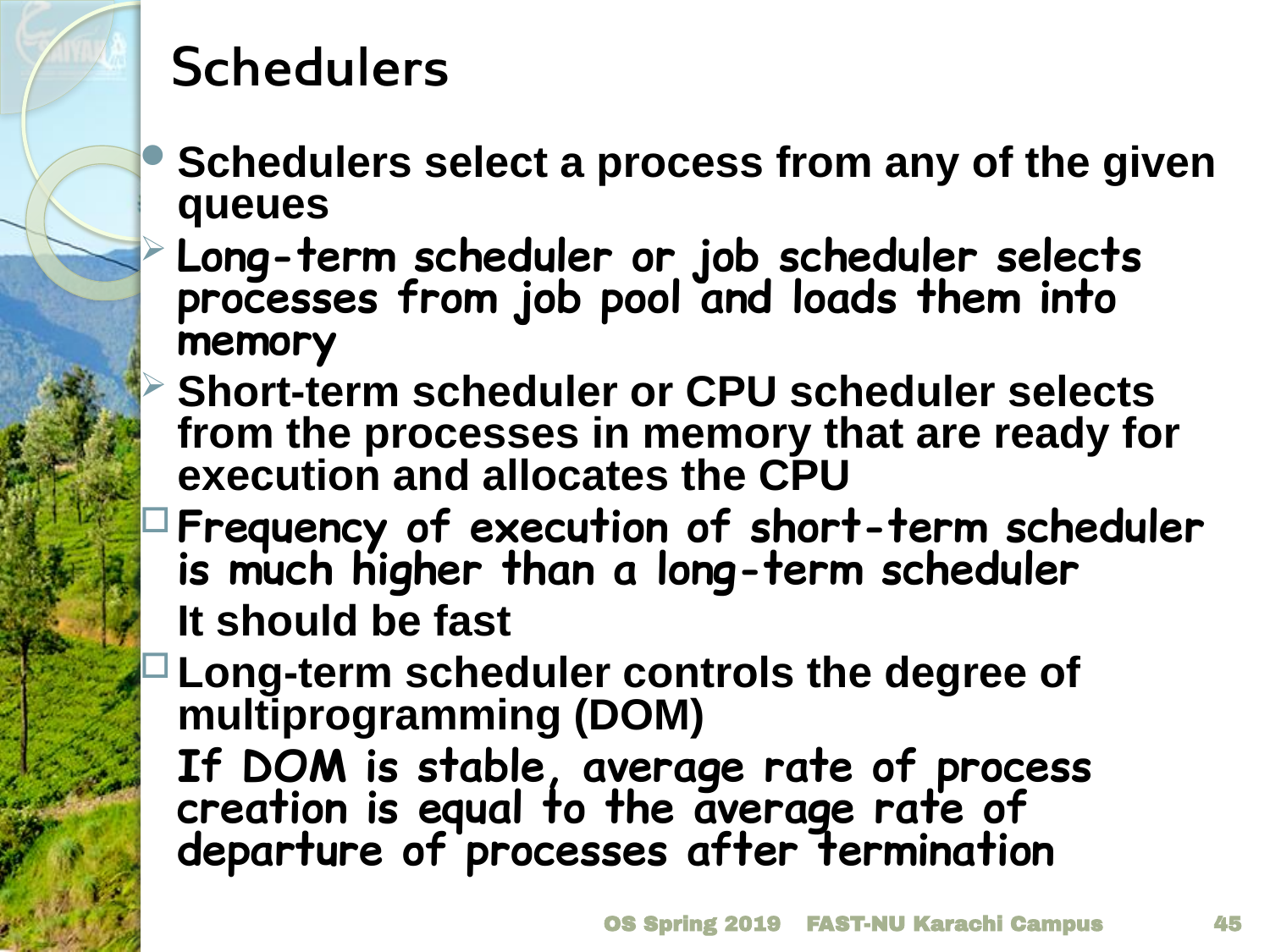

# Schedulers
Schedulers select a process from any of the given queues
Long-term scheduler or job scheduler selects processes from job pool and loads them into memory
Short-term scheduler or CPU scheduler selects from the processes in memory that are ready for execution and allocates the CPU
Frequency of execution of short-term scheduler is much higher than a long-term scheduler
			It should be fast
Long-term scheduler controls the degree of multiprogramming (DOM)
		If DOM is stable, average rate of process 	creation is equal to the average rate of 	departure of processes after termination
OS Spring 2019
FAST-NU Karachi Campus
45